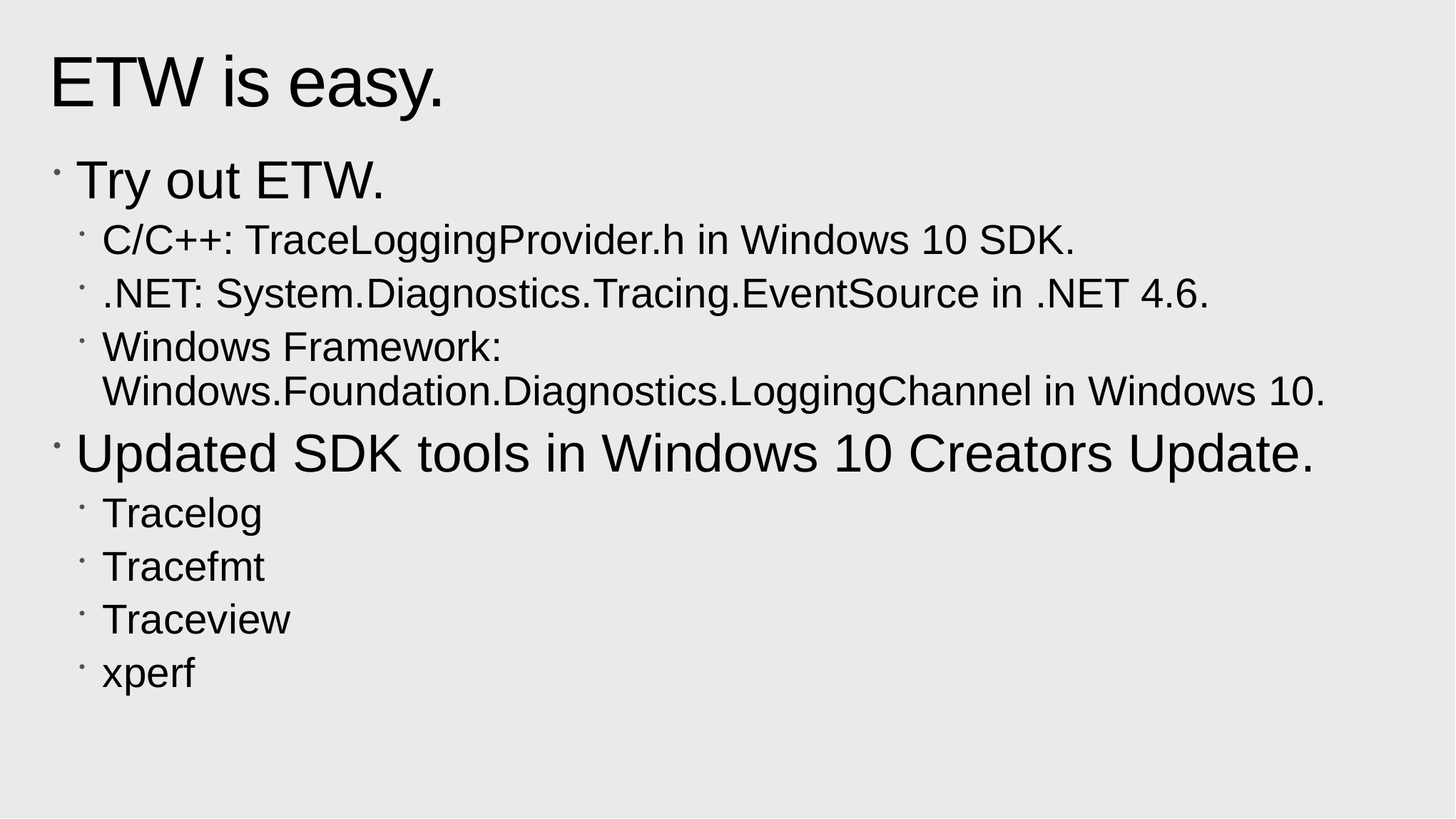

# ETW is easy.
Try out ETW.
C/C++: TraceLoggingProvider.h in Windows 10 SDK.
.NET: System.Diagnostics.Tracing.EventSource in .NET 4.6.
Windows Framework: Windows.Foundation.Diagnostics.LoggingChannel in Windows 10.
Updated SDK tools in Windows 10 Creators Update.
Tracelog
Tracefmt
Traceview
xperf